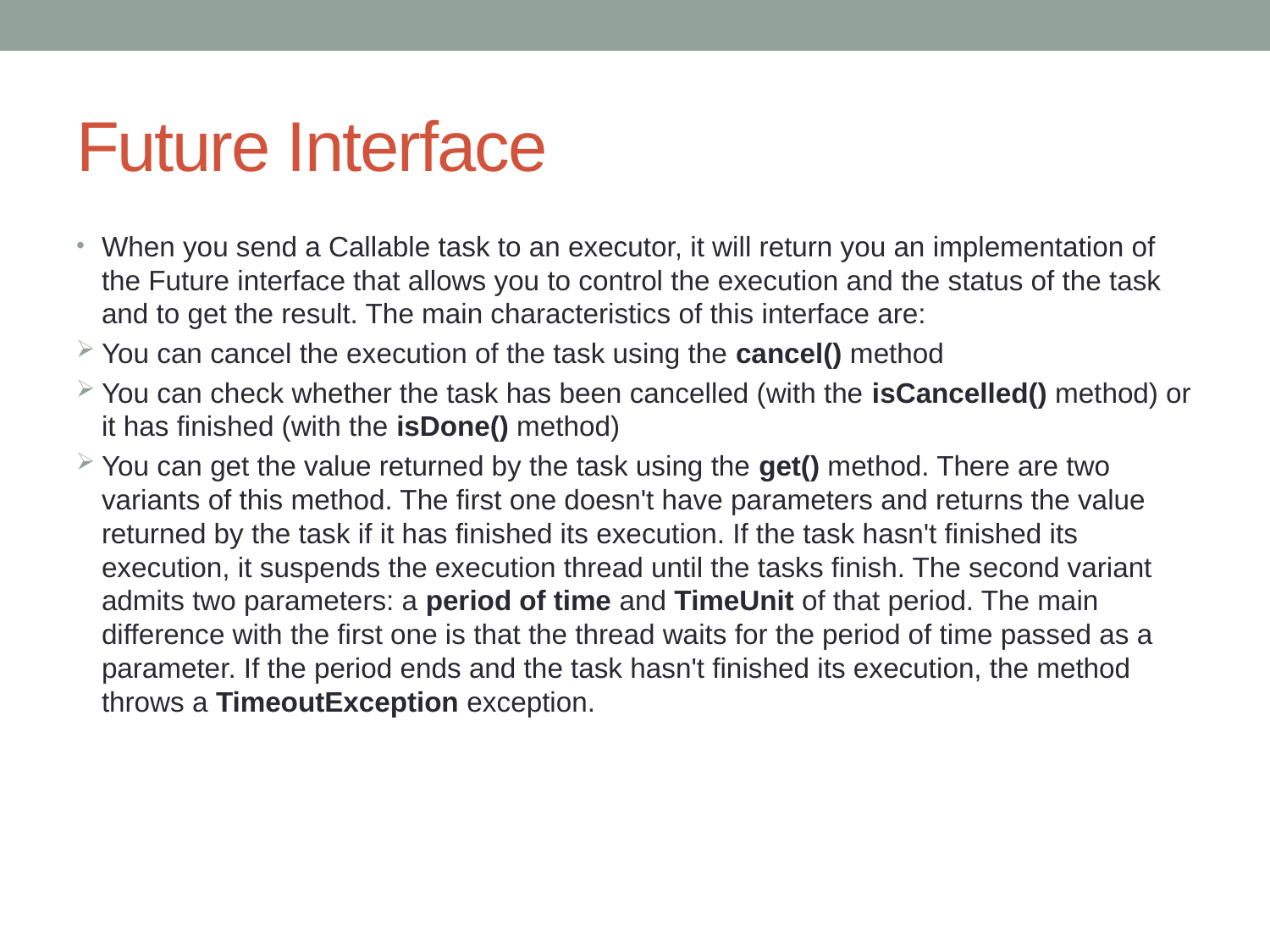

# Future Interface
When you send a Callable task to an executor, it will return you an implementation of the Future interface that allows you to control the execution and the status of the task and to get the result. The main characteristics of this interface are:
You can cancel the execution of the task using the cancel() method
You can check whether the task has been cancelled (with the isCancelled() method) or it has finished (with the isDone() method)
You can get the value returned by the task using the get() method. There are two variants of this method. The first one doesn't have parameters and returns the value returned by the task if it has finished its execution. If the task hasn't finished its execution, it suspends the execution thread until the tasks finish. The second variant admits two parameters: a period of time and TimeUnit of that period. The main difference with the first one is that the thread waits for the period of time passed as a parameter. If the period ends and the task hasn't finished its execution, the method throws a TimeoutException exception.